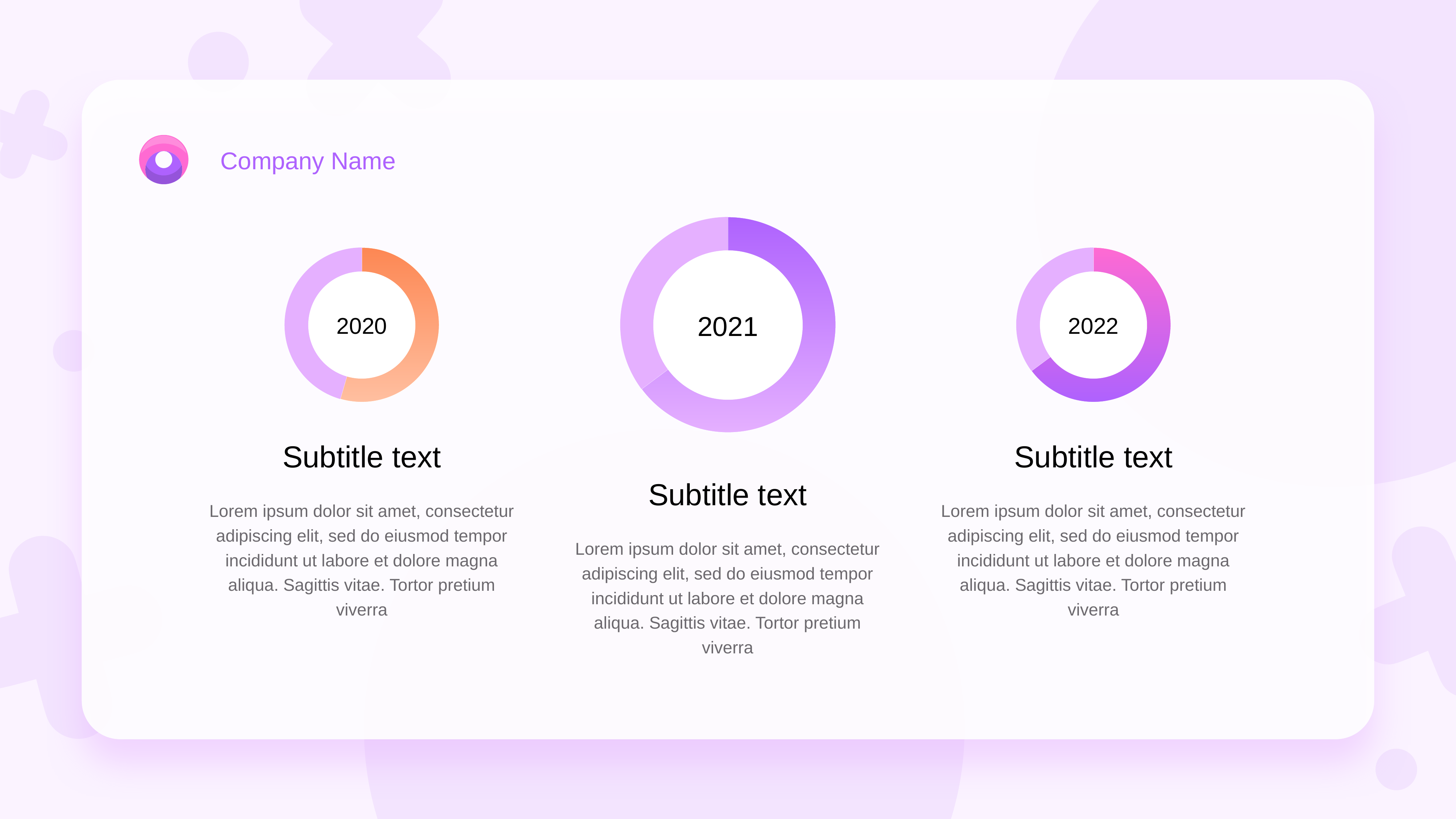

### Chart

| Category | Region 1 |
|---|---|
| April | 140.0 |
| May | 76.0 |

### Chart

| Category | Region 1 |
|---|---|
| April | 91.0 |
| May | 76.0 |

### Chart

| Category | Region 1 |
|---|---|
| April | 140.0 |
| May | 76.0 |
2021
2020
2022
Subtitle text
Subtitle text
Subtitle text
Lorem ipsum dolor sit amet, consectetur adipiscing elit, sed do eiusmod tempor incididunt ut labore et dolore magna aliqua. Sagittis vitae. Tortor pretium viverra
Lorem ipsum dolor sit amet, consectetur adipiscing elit, sed do eiusmod tempor incididunt ut labore et dolore magna aliqua. Sagittis vitae. Tortor pretium viverra
Lorem ipsum dolor sit amet, consectetur adipiscing elit, sed do eiusmod tempor incididunt ut labore et dolore magna aliqua. Sagittis vitae. Tortor pretium viverra